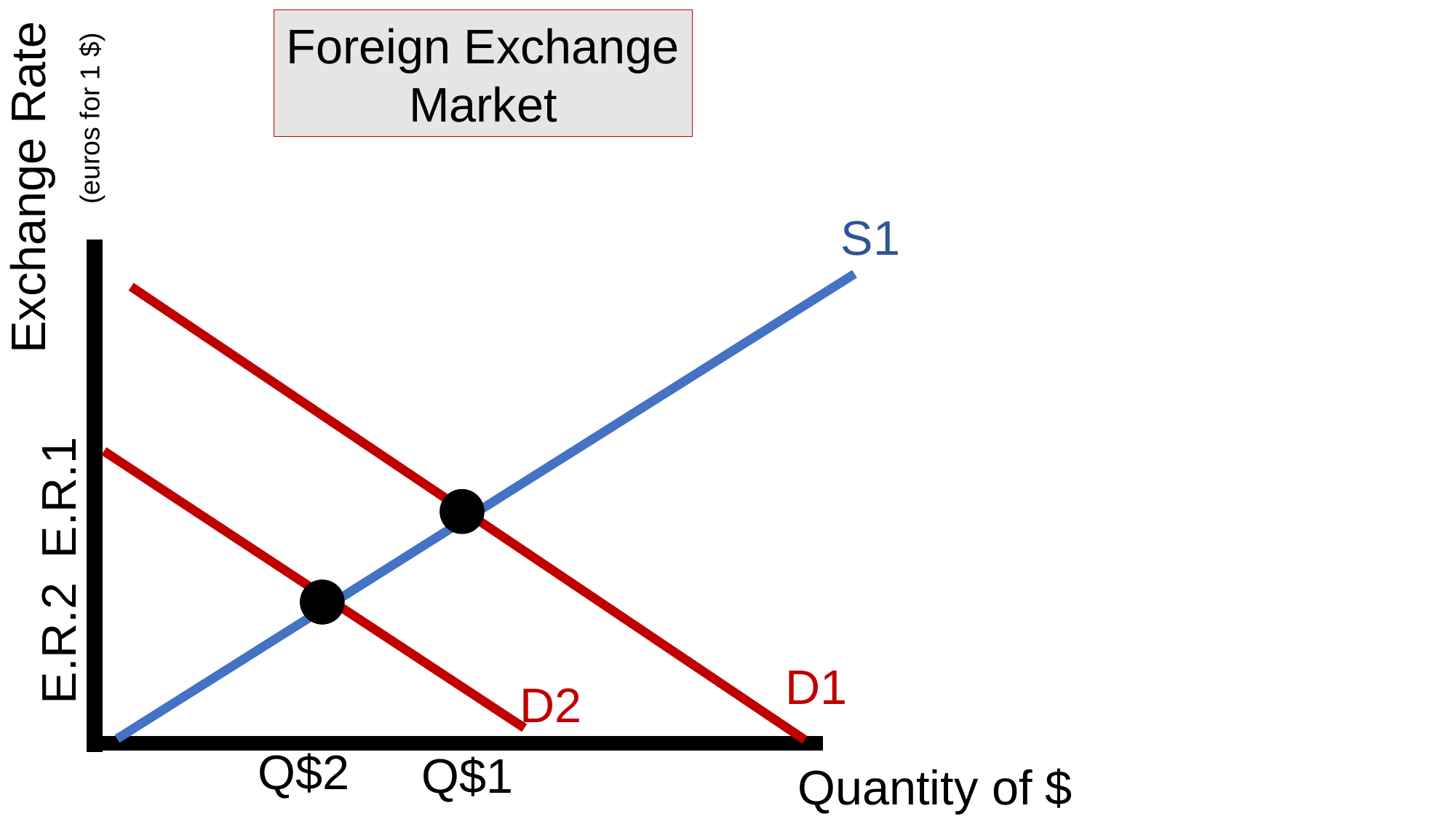

Foreign Exchange Market
(euros for 1 $)
Exchange Rate
S1

E.R.1

E.R.2
D1
D2
Q$2
Q$1
Quantity of $